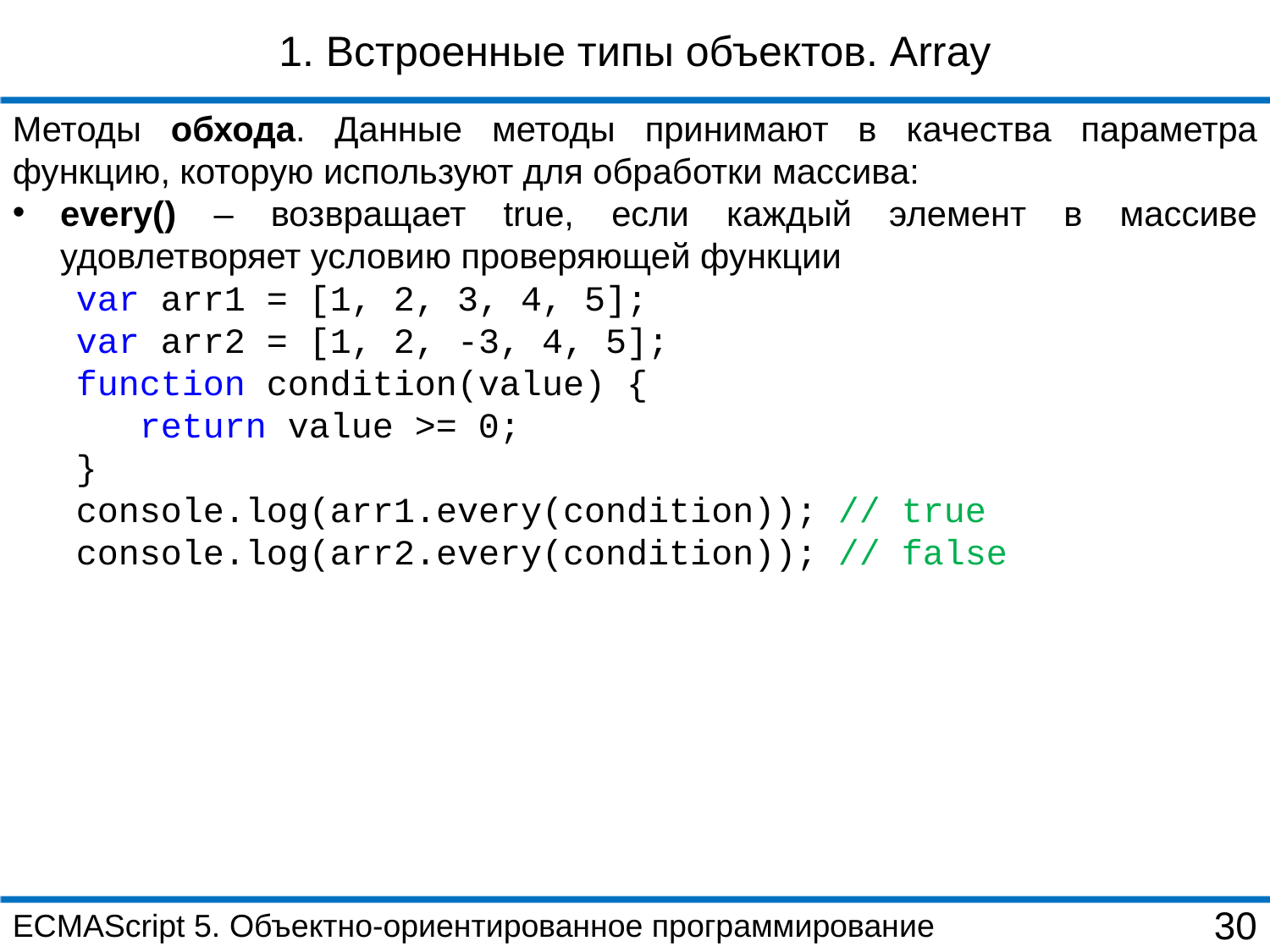

1. Встроенные типы объектов. Array
Методы обхода. Данные методы принимают в качества параметра функцию, которую используют для обработки массива:
every() – возвращает true, если каждый элемент в массиве удовлетворяет условию проверяющей функции
var arr1 = [1, 2, 3, 4, 5];
var arr2 = [1, 2, -3, 4, 5];
function condition(value) {
   return value >= 0;
}
console.log(arr1.every(condition)); // true
console.log(arr2.every(condition)); // false
ECMAScript 5. Объектно-ориентированное программирование
30